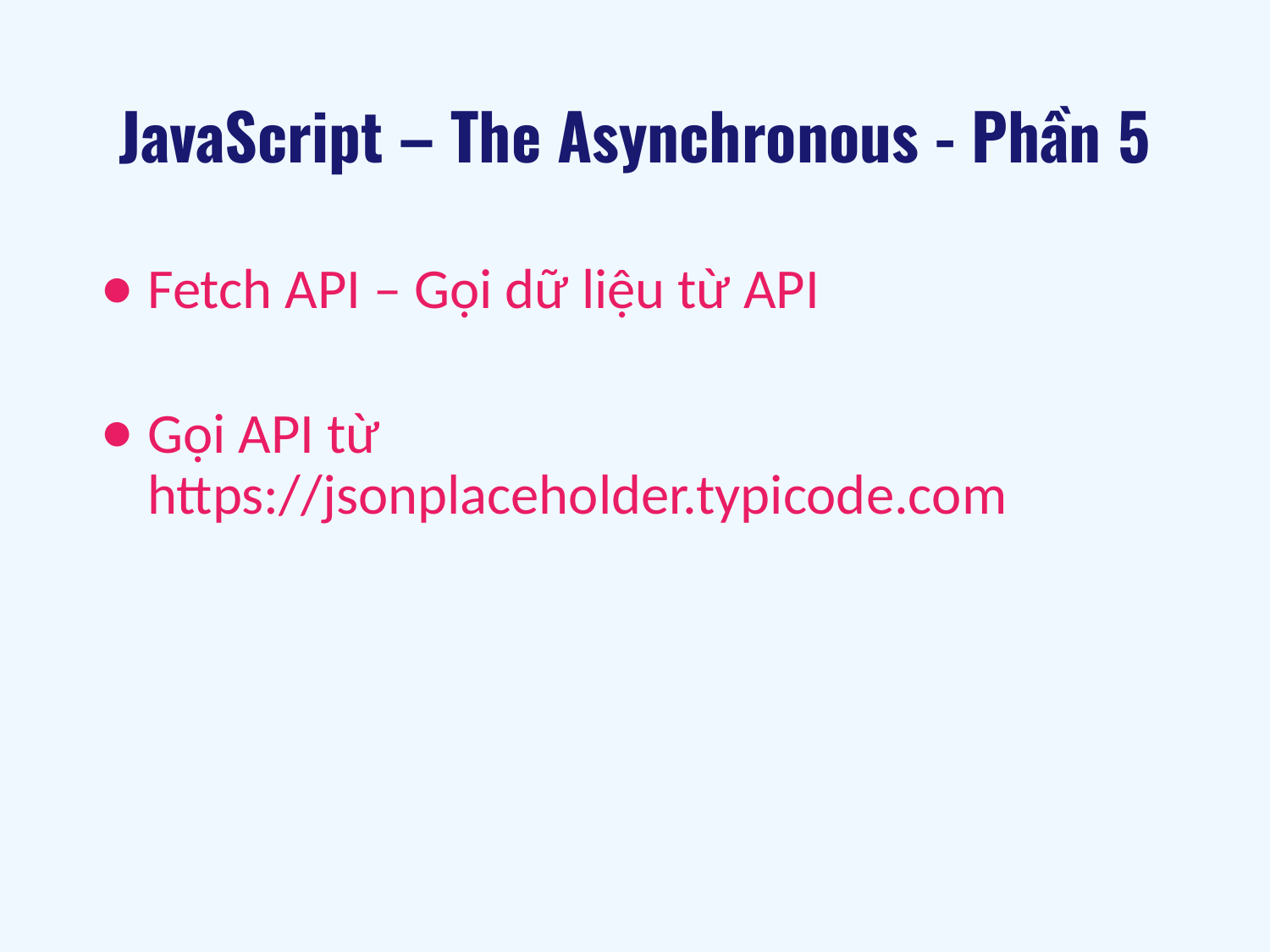

# JavaScript – The Asynchronous - Phần 5
Fetch API – Gọi dữ liệu từ API

Gọi API từ https://jsonplaceholder.typicode.com